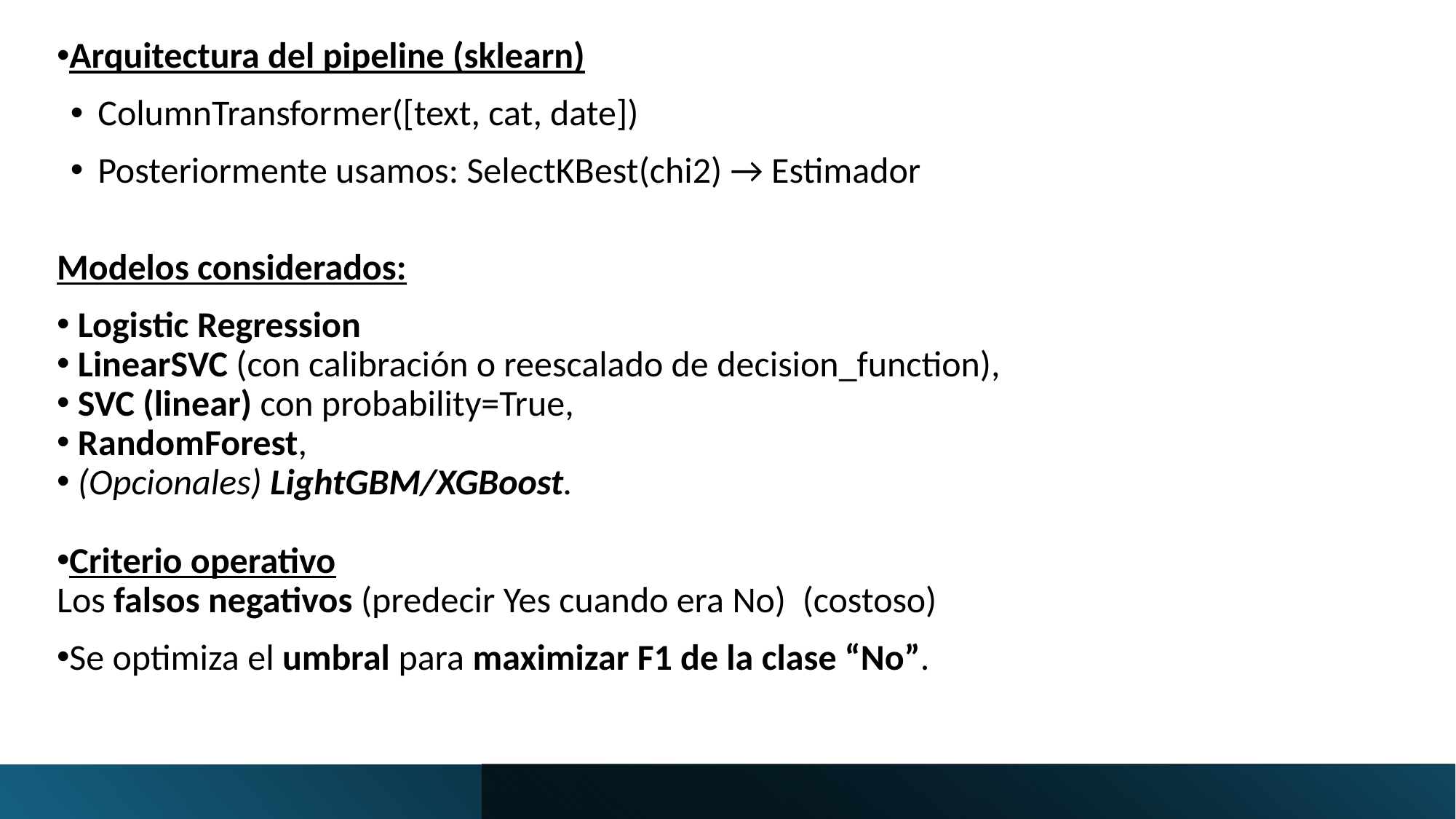

Arquitectura del pipeline (sklearn)
ColumnTransformer([text, cat, date])
Posteriormente usamos: SelectKBest(chi2) → Estimador
Modelos considerados:
 Logistic Regression
 LinearSVC (con calibración o reescalado de decision_function),
 SVC (linear) con probability=True,
 RandomForest,
 (Opcionales) LightGBM/XGBoost.

Criterio operativo
Los falsos negativos (predecir Yes cuando era No)  (costoso)
Se optimiza el umbral para maximizar F1 de la clase “No”.